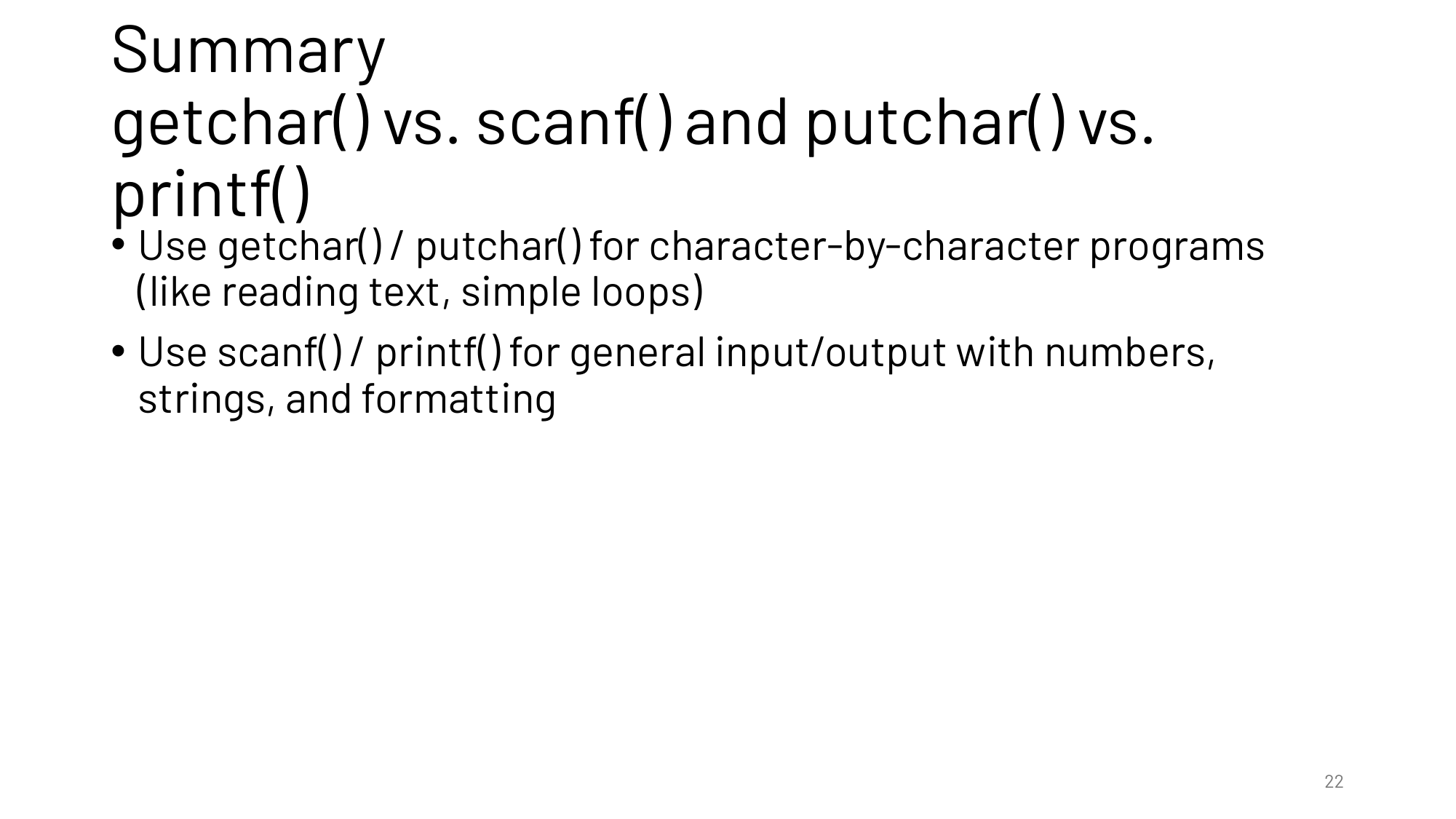

# Summary getchar() vs. scanf() and putchar() vs. printf()
Use getchar() / putchar() for character-by-character programs (like reading text, simple loops)
Use scanf() / printf() for general input/output with numbers, strings, and formatting
22